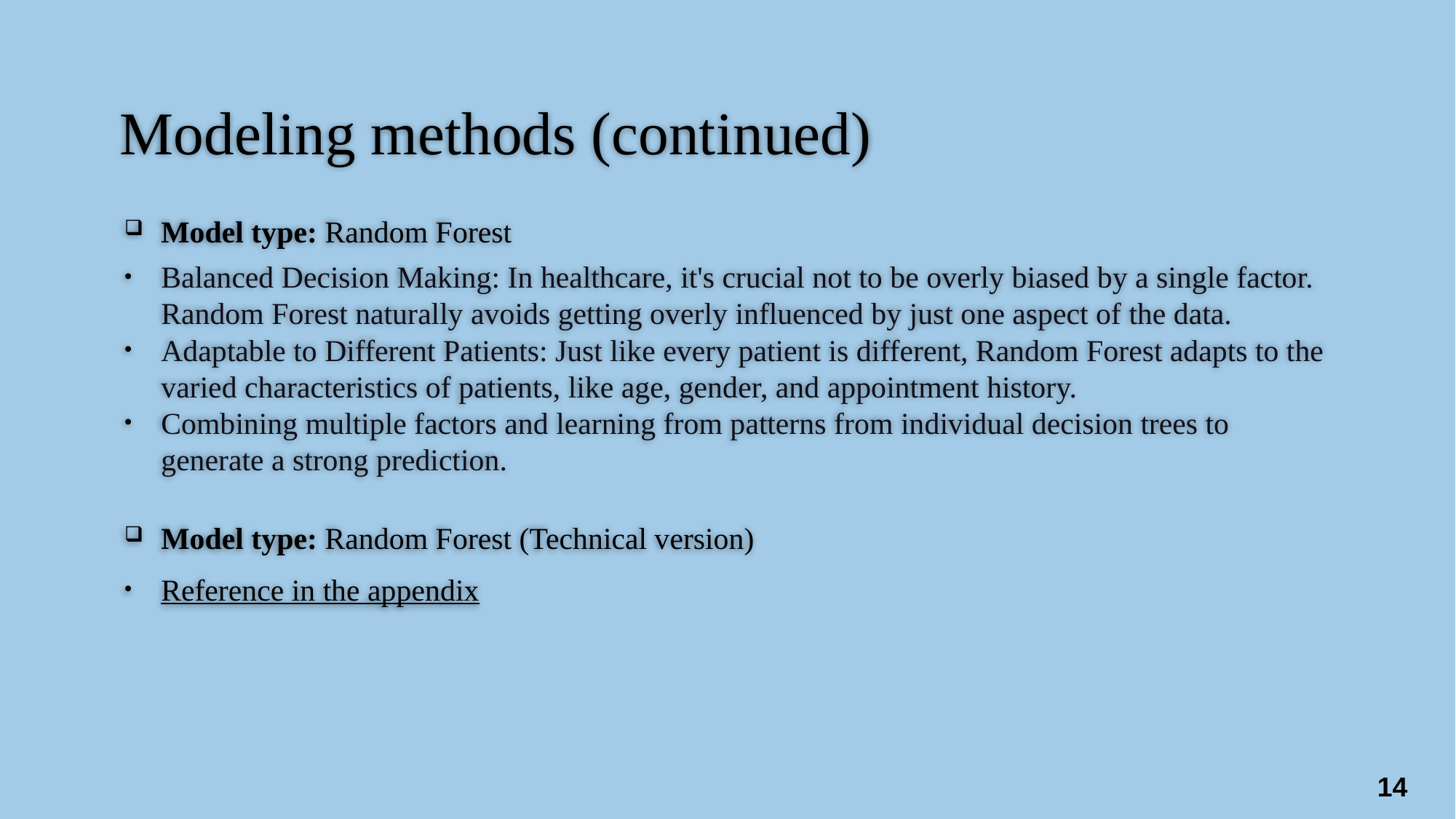

# Modeling methods (continued)
Model type: Random Forest
Balanced Decision Making: In healthcare, it's crucial not to be overly biased by a single factor. Random Forest naturally avoids getting overly influenced by just one aspect of the data.
Adaptable to Different Patients: Just like every patient is different, Random Forest adapts to the varied characteristics of patients, like age, gender, and appointment history.
Combining multiple factors and learning from patterns from individual decision trees to generate a strong prediction.

Model type: Random Forest (Technical version)
Reference in the appendix

14